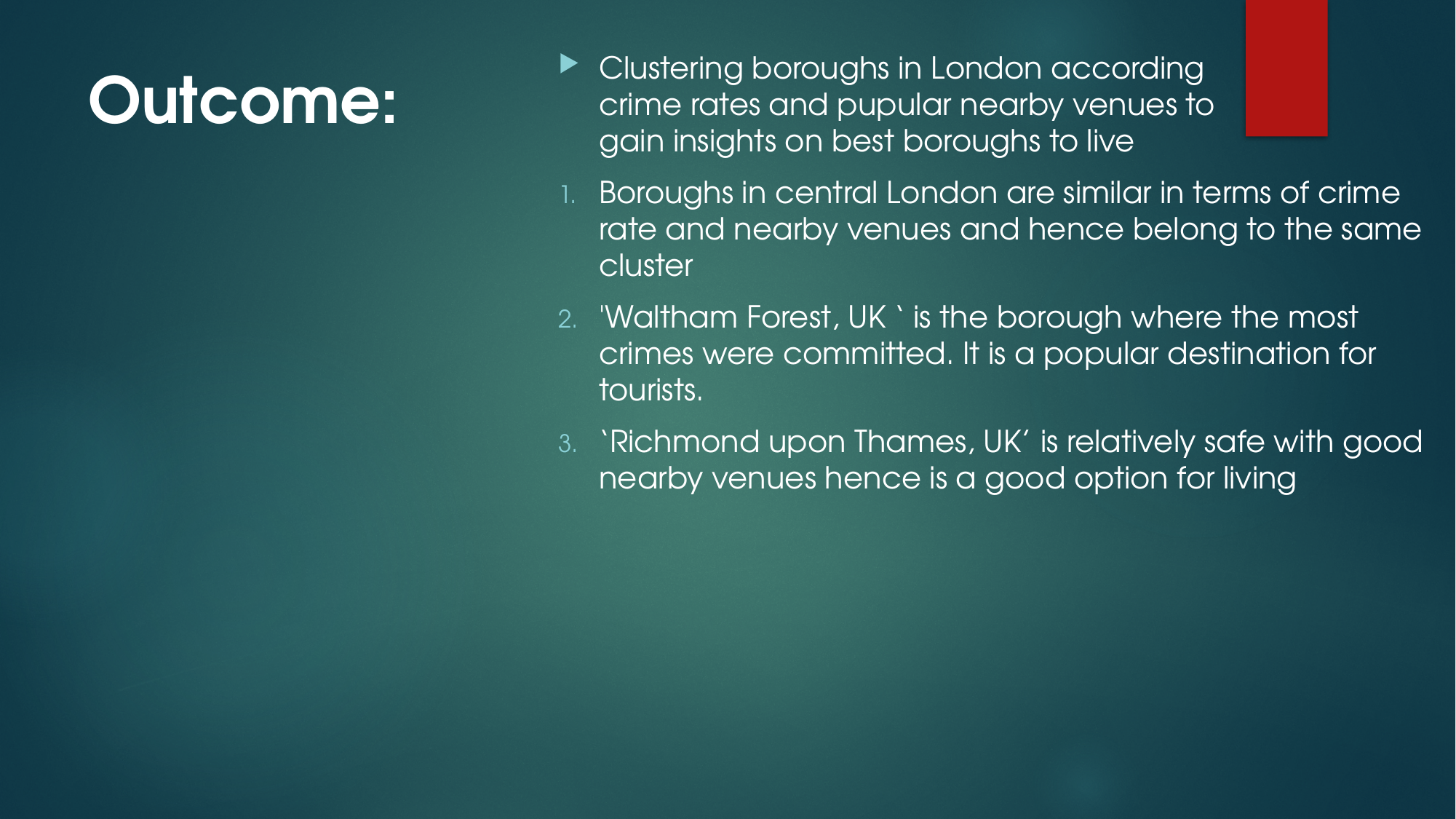

Clustering boroughs in London according
crime rates and pupular nearby venues to
gain insights on best boroughs to live
Boroughs in central London are similar in terms of crime rate and nearby venues and hence belong to the same cluster
'Waltham Forest, UK ‘ is the borough where the most crimes were committed. It is a popular destination for tourists.
‘Richmond upon Thames, UK’ is relatively safe with good nearby venues hence is a good option for living
# Outcome: